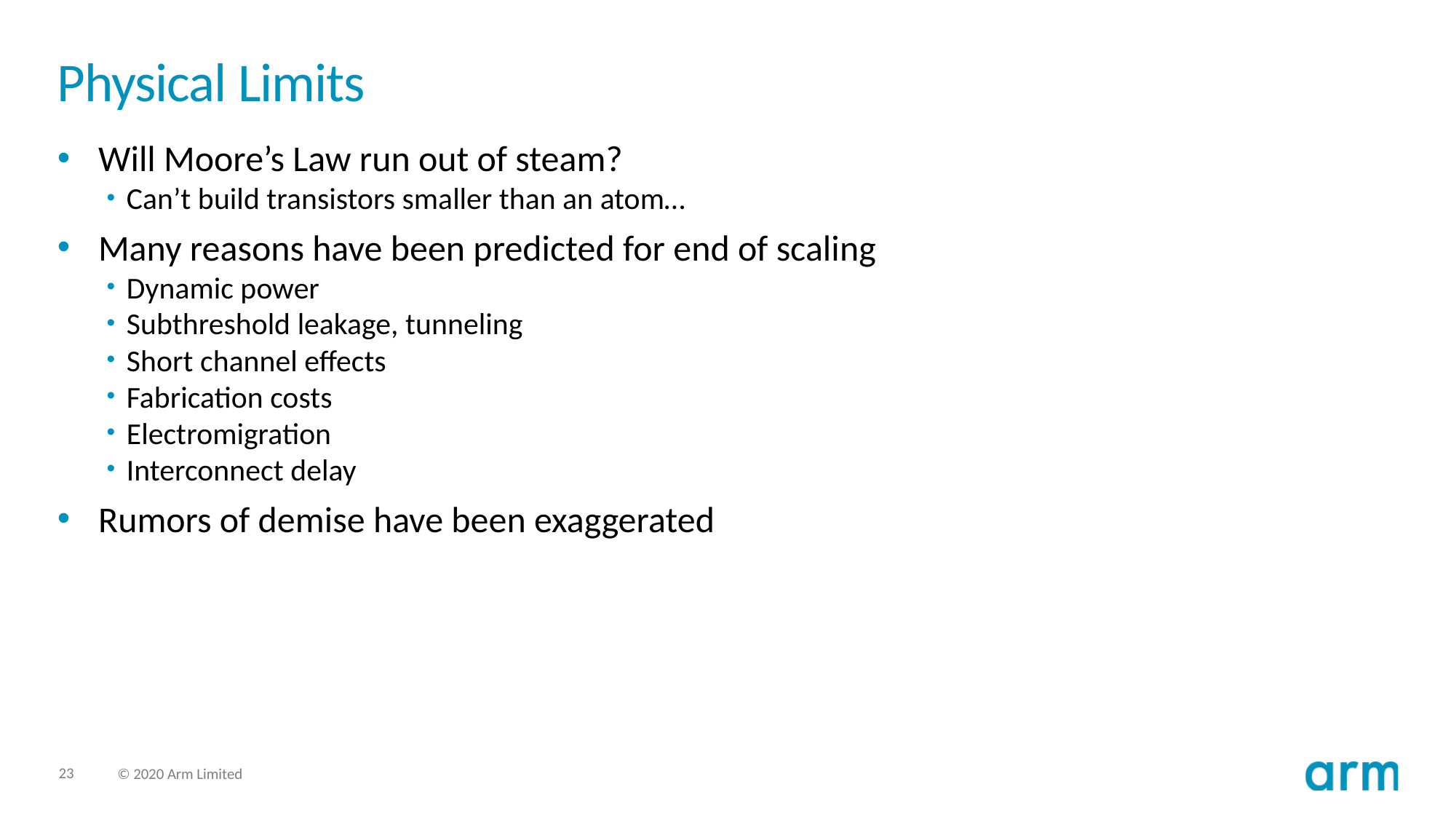

# Physical Limits
Will Moore’s Law run out of steam?
Can’t build transistors smaller than an atom…
Many reasons have been predicted for end of scaling
Dynamic power
Subthreshold leakage, tunneling
Short channel effects
Fabrication costs
Electromigration
Interconnect delay
Rumors of demise have been exaggerated